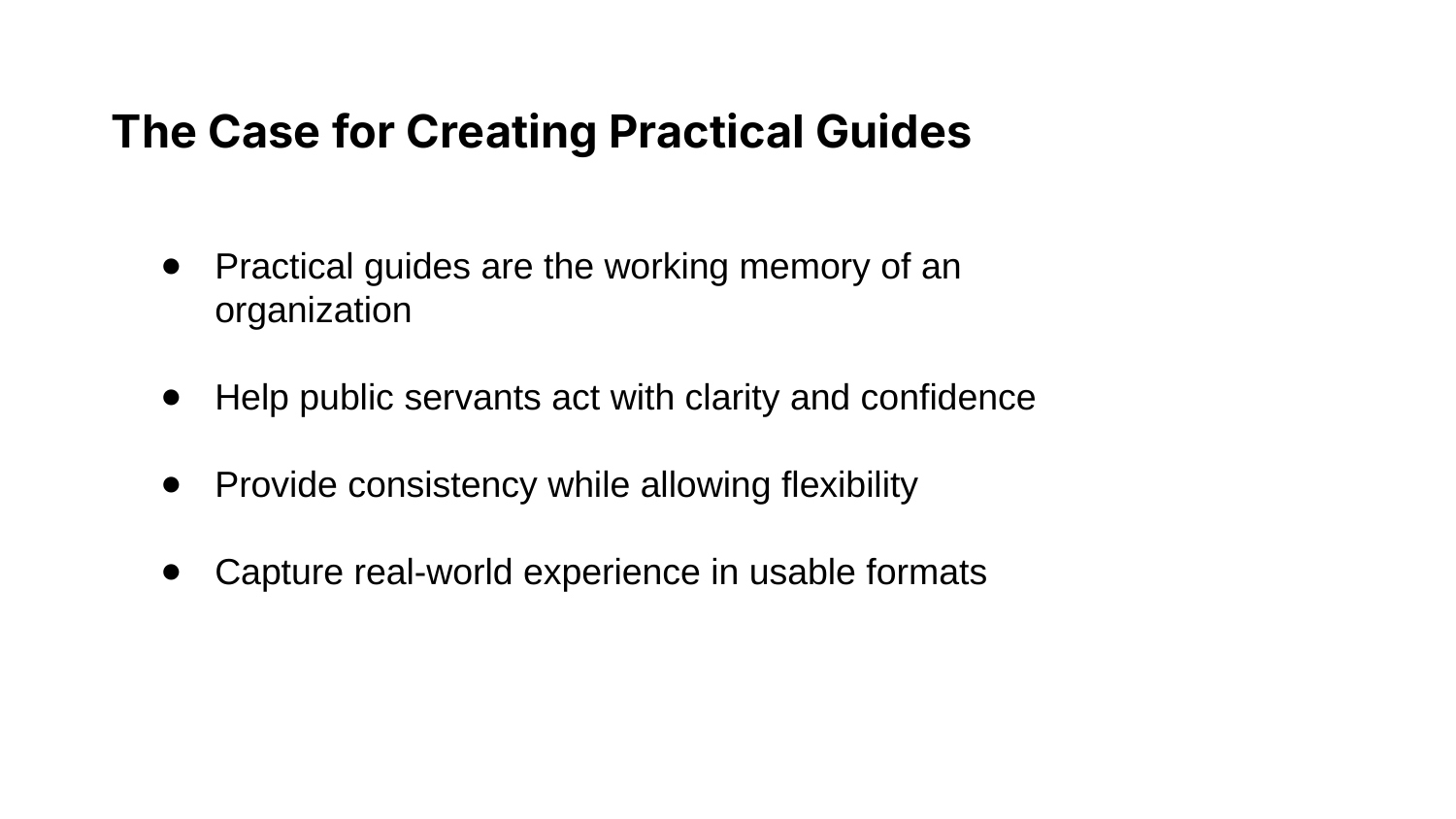

The Case for Creating Practical Guides
Practical guides are the working memory of an organization
Help public servants act with clarity and confidence
Provide consistency while allowing flexibility
Capture real-world experience in usable formats